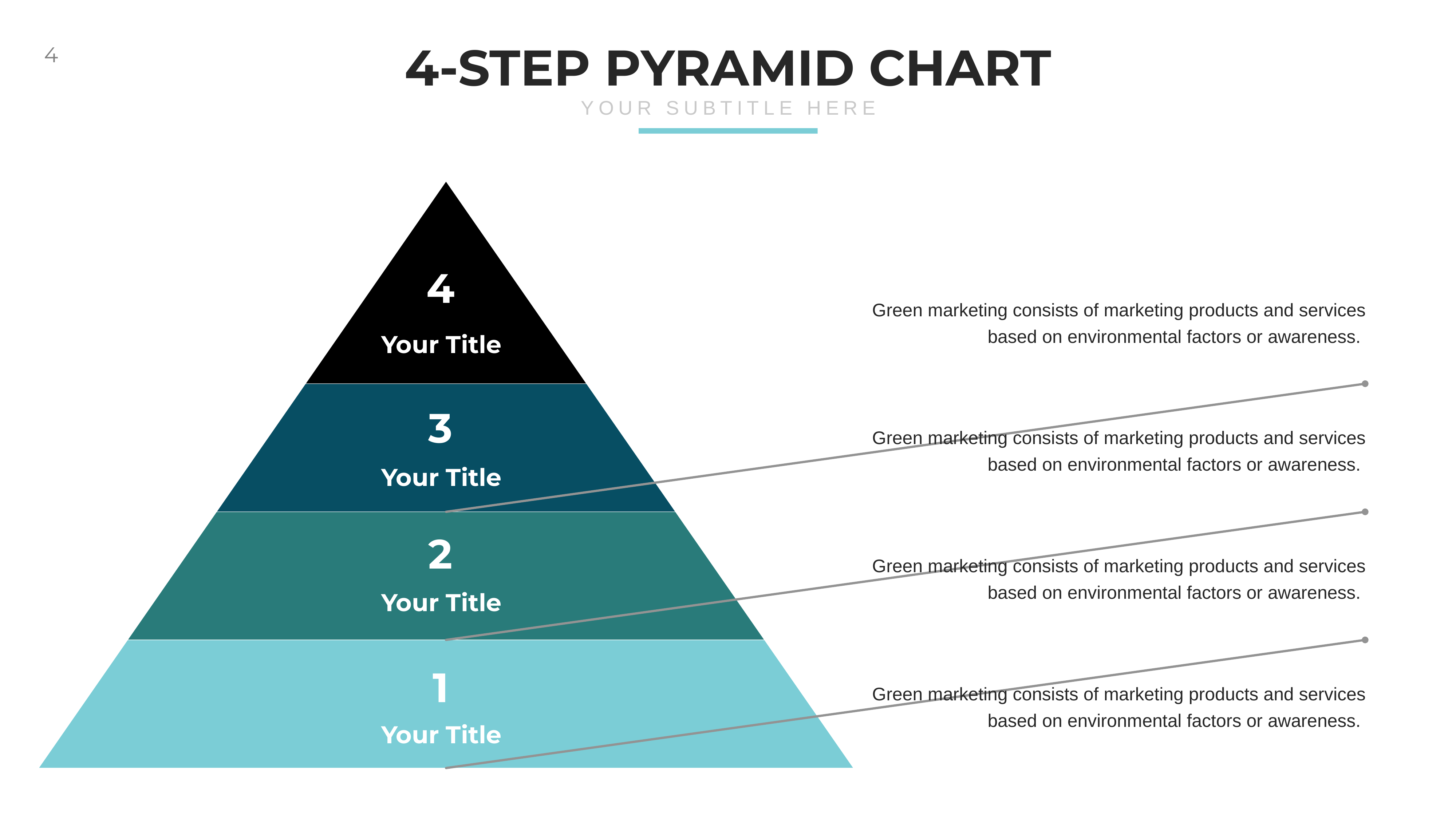

4-STEP PYRAMID CHART
YOUR SUBTITLE HERE

4
Green marketing consists of marketing products and services based on environmental factors or awareness.
Your Title

3
Green marketing consists of marketing products and services based on environmental factors or awareness.
Your Title

2
Green marketing consists of marketing products and services based on environmental factors or awareness.
Your Title

1
Green marketing consists of marketing products and services based on environmental factors or awareness.
Your Title